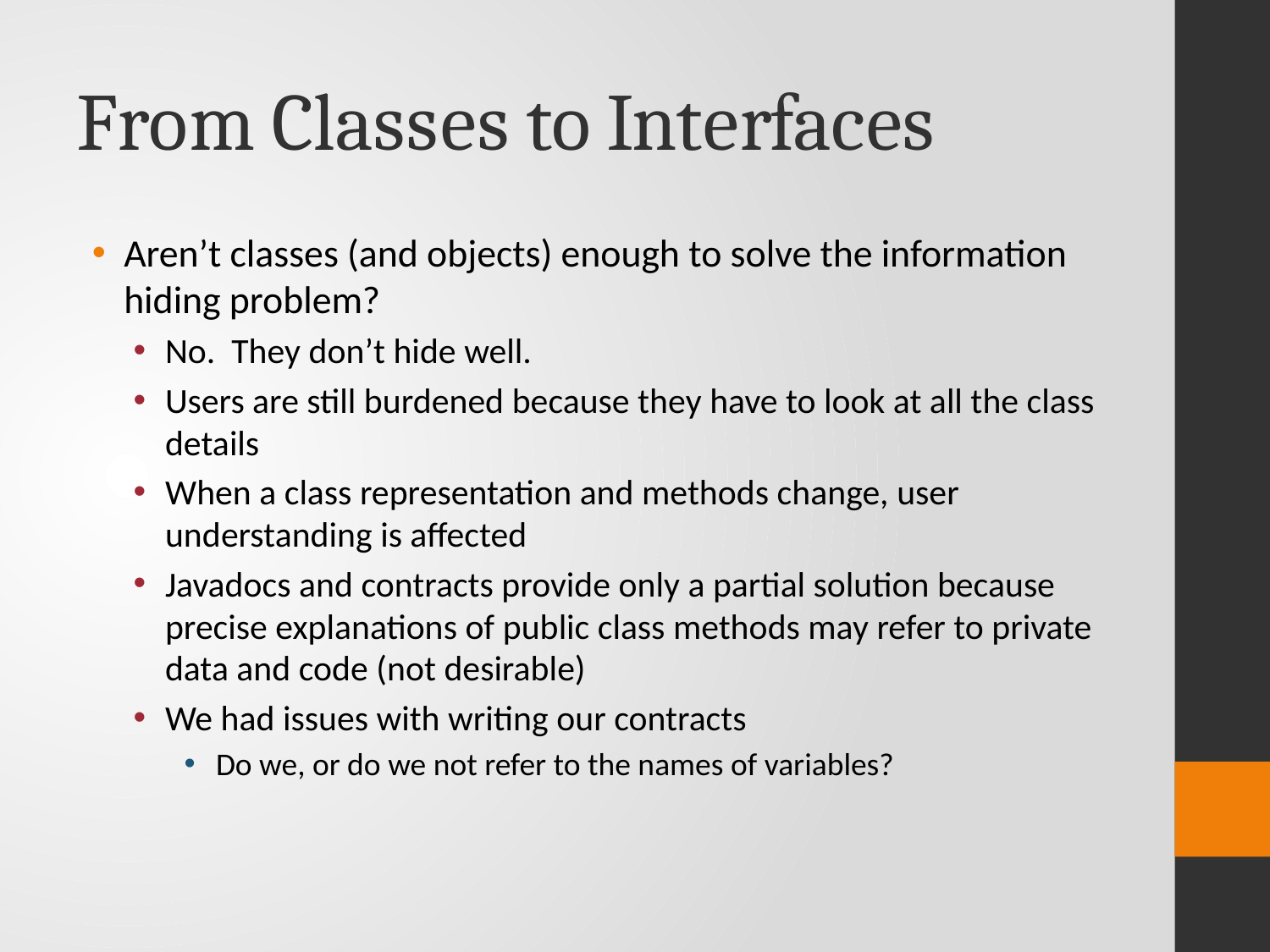

# From Classes to Interfaces
Aren’t classes (and objects) enough to solve the information hiding problem?
No.  They don’t hide well.
Users are still burdened because they have to look at all the class details
When a class representation and methods change, user understanding is affected
Javadocs and contracts provide only a partial solution because precise explanations of public class methods may refer to private data and code (not desirable)
We had issues with writing our contracts
Do we, or do we not refer to the names of variables?